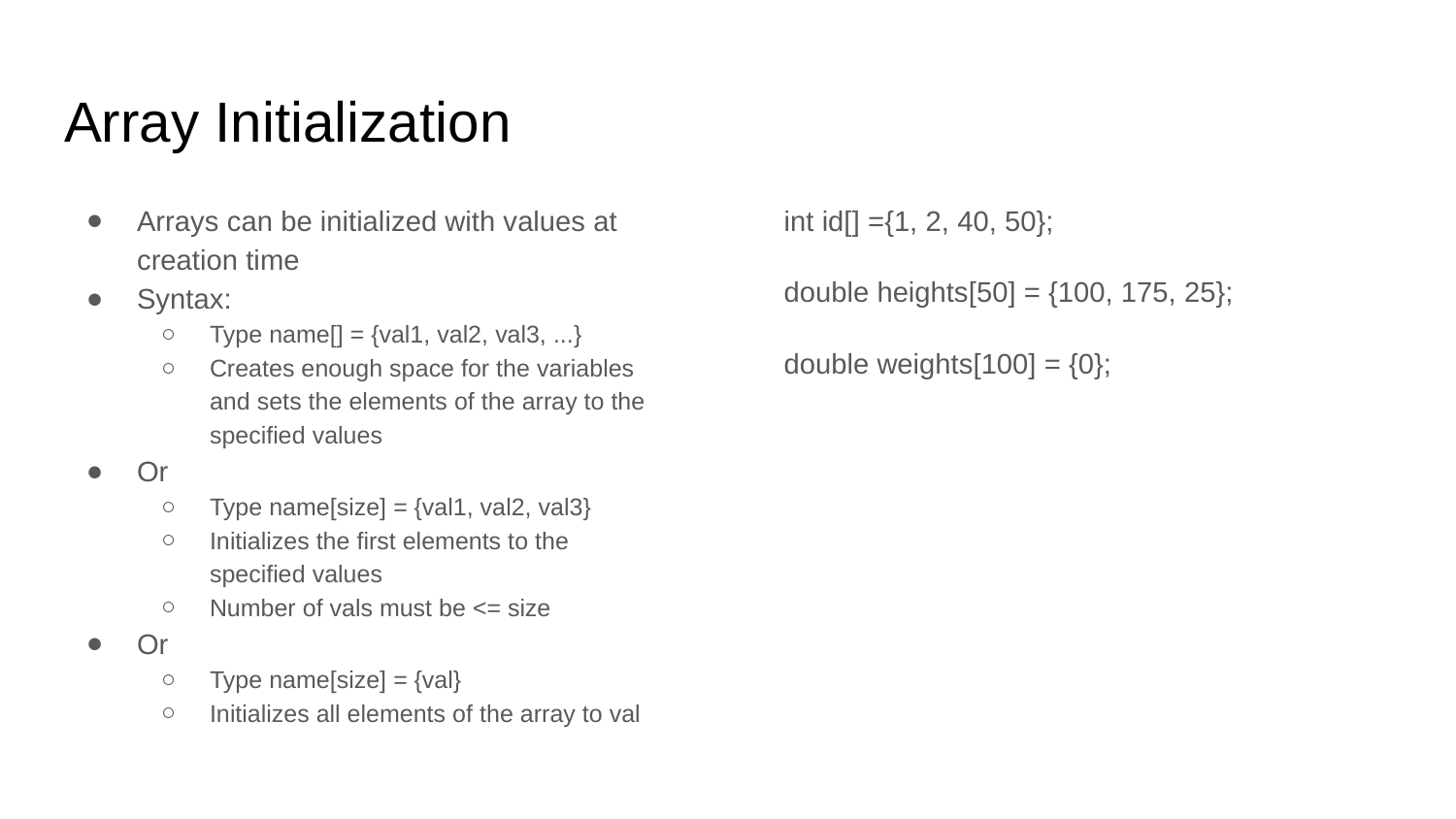

# Array Initialization
Arrays can be initialized with values at creation time
Syntax:
Type name[] = {val1, val2, val3, ...}
Creates enough space for the variables and sets the elements of the array to the specified values
Or
Type name[size] = {val1, val2, val3}
Initializes the first elements to the specified values
Number of vals must be <= size
Or
Type name[size] = {val}
Initializes all elements of the array to val
int id[] ={1, 2, 40, 50};
double heights[50] = {100, 175, 25};
double weights[100] = {0};